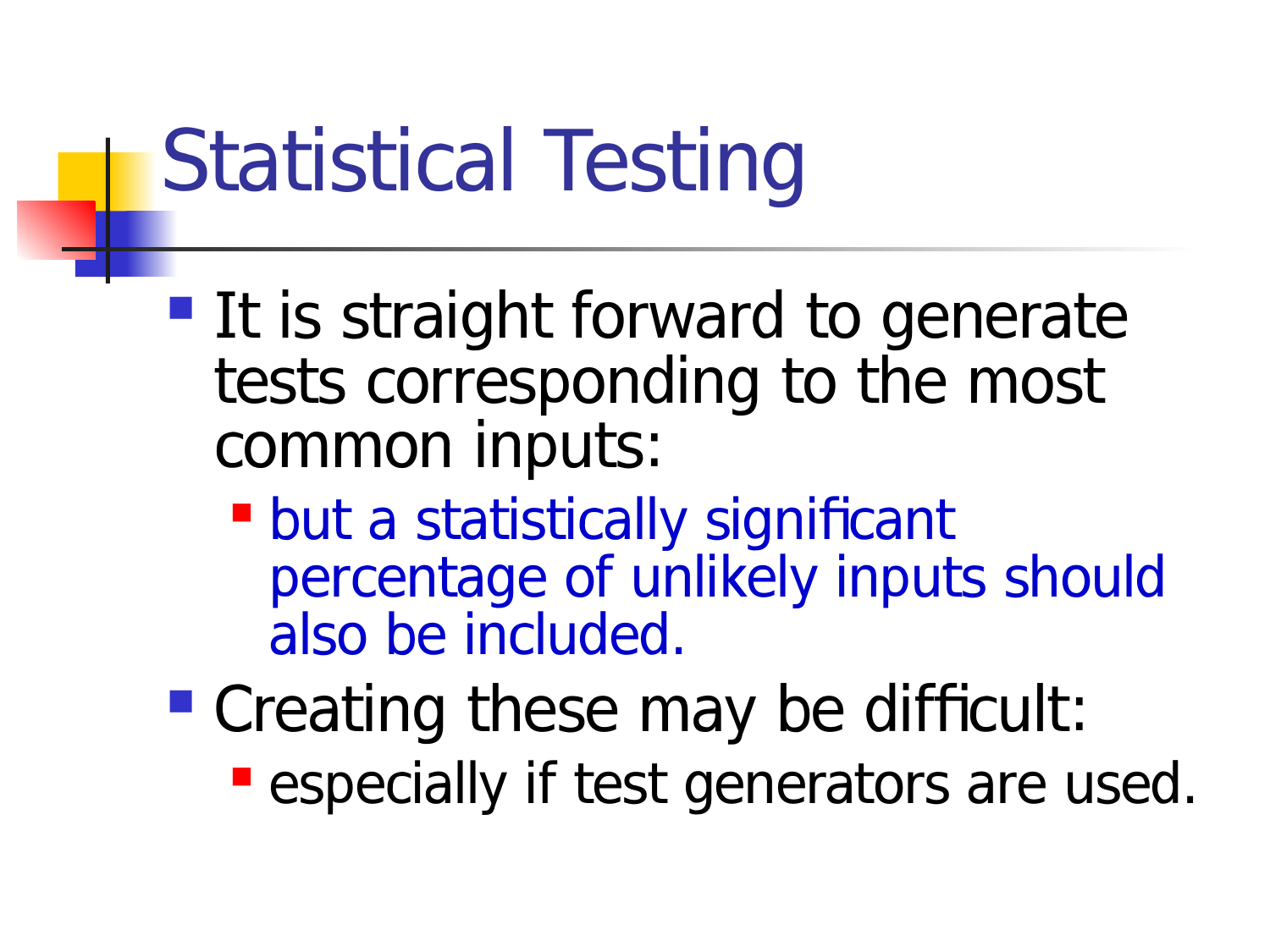

# Statistical Testing
It is straight forward to generate tests corresponding to the most common inputs:
but a statistically significant  percentage of unlikely inputs should also be included.
Creating these may be difficult:
especially if test generators are used.